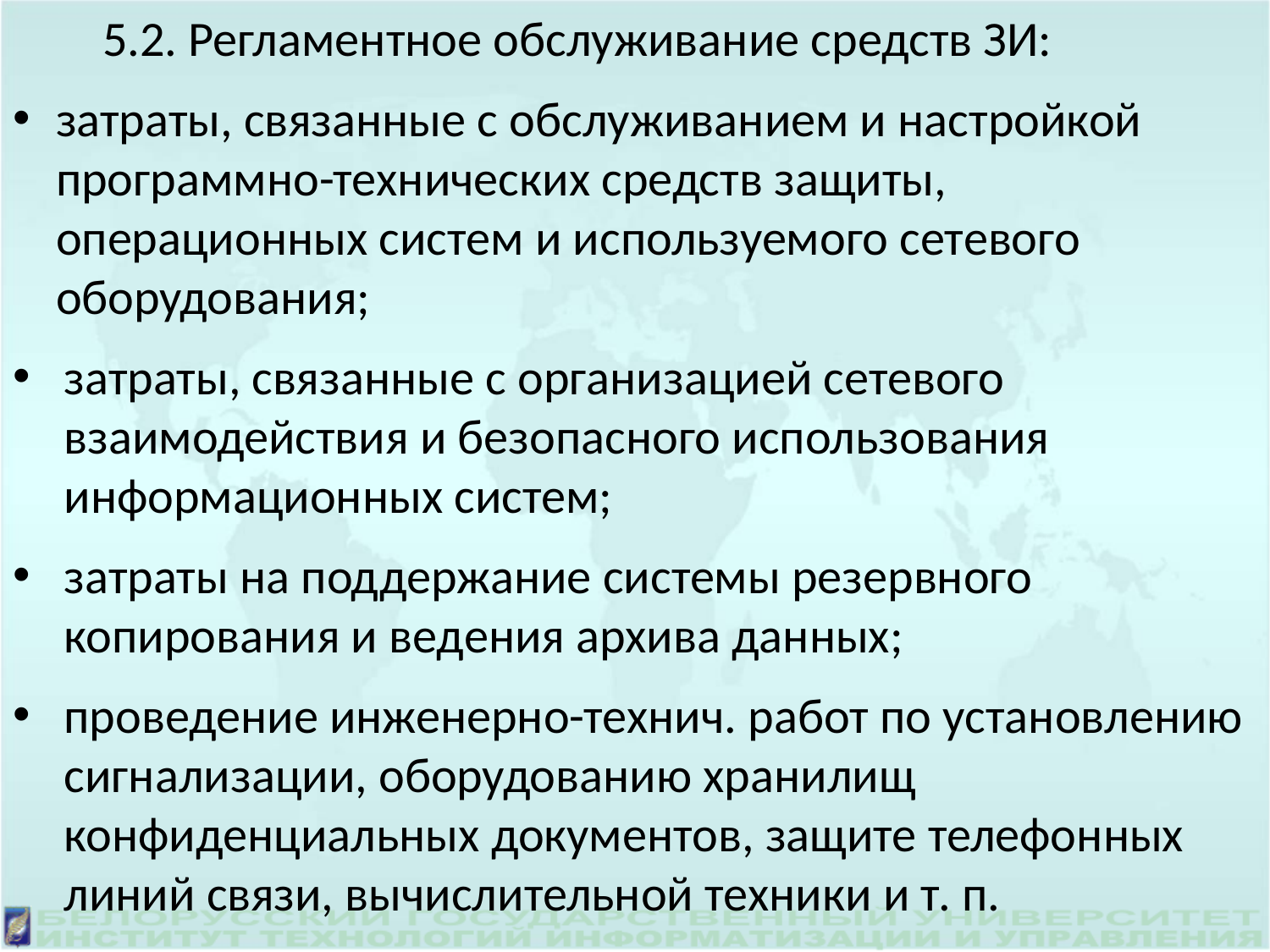

5.2. Регламентное обслуживание средств ЗИ:
затраты, связанные с обслуживанием и настройкой программно-технических средств защиты, операционных систем и используемого сетевого оборудования;
затраты, связанные с организацией сетевого взаимодействия и безопасного использования информационных систем;
затраты на поддержание системы резервного копирования и ведения архива данных;
проведение инженерно-технич. работ по установлению сигнализации, оборудованию хранилищ конфиденциальных документов, защите телефонных линий связи, вычислительной техники и т. п.